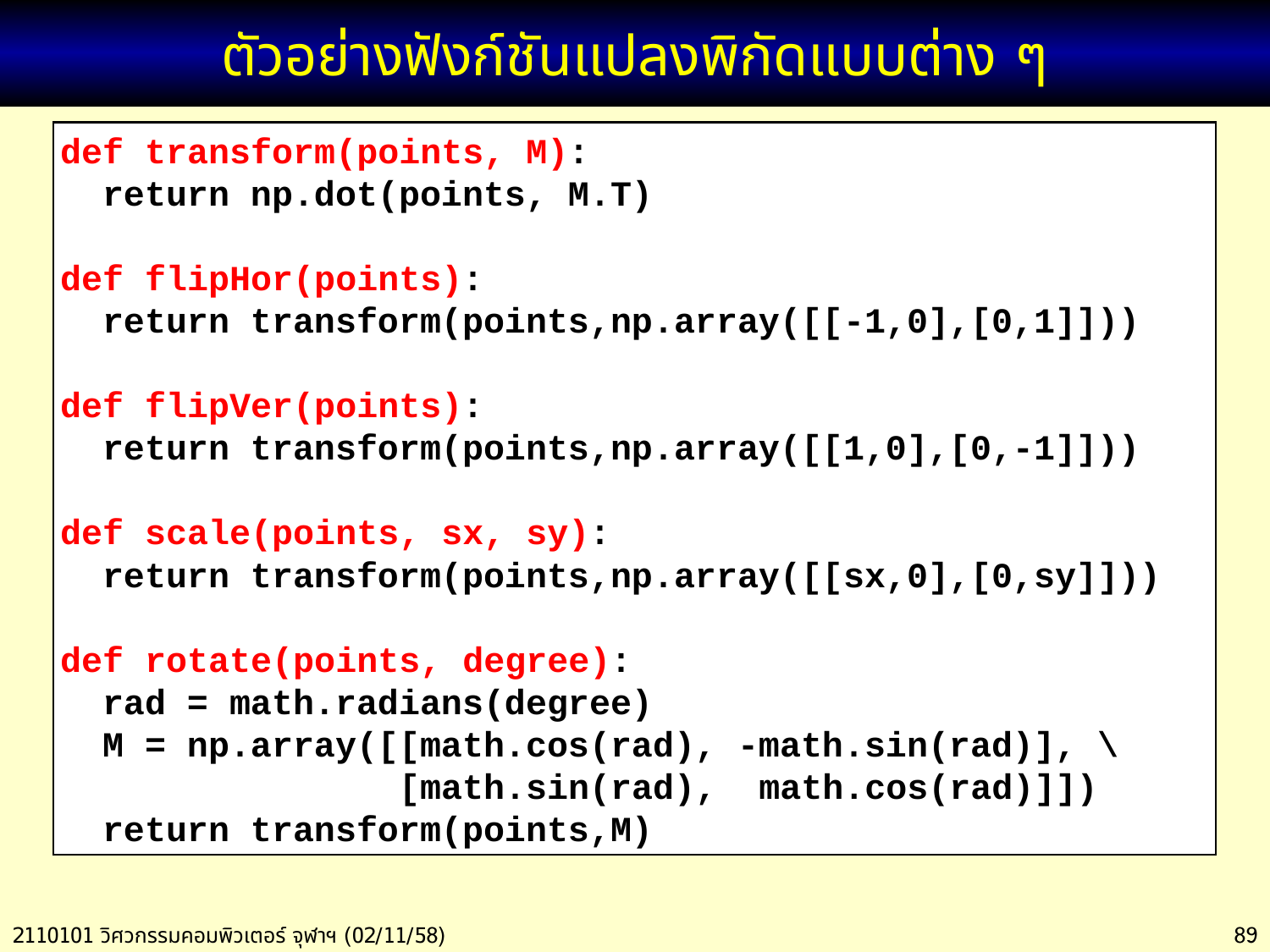

# ตัวอย่างฟังก์ชันแปลงพิกัดแบบต่าง ๆ
def transform(points, M):
  return np.dot(points, M.T)

def flipHor(points):
  return transform(points,np.array([[-1,0],[0,1]]))

def flipVer(points):
  return transform(points,np.array([[1,0],[0,-1]]))

def scale(points, sx, sy):
  return transform(points,np.array([[sx,0],[0,sy]]))

def rotate(points, degree):
  rad = math.radians(degree)
  M = np.array([[math.cos(rad), -math.sin(rad)], \
                [math.sin(rad),  math.cos(rad)]])
  return transform(points,M)